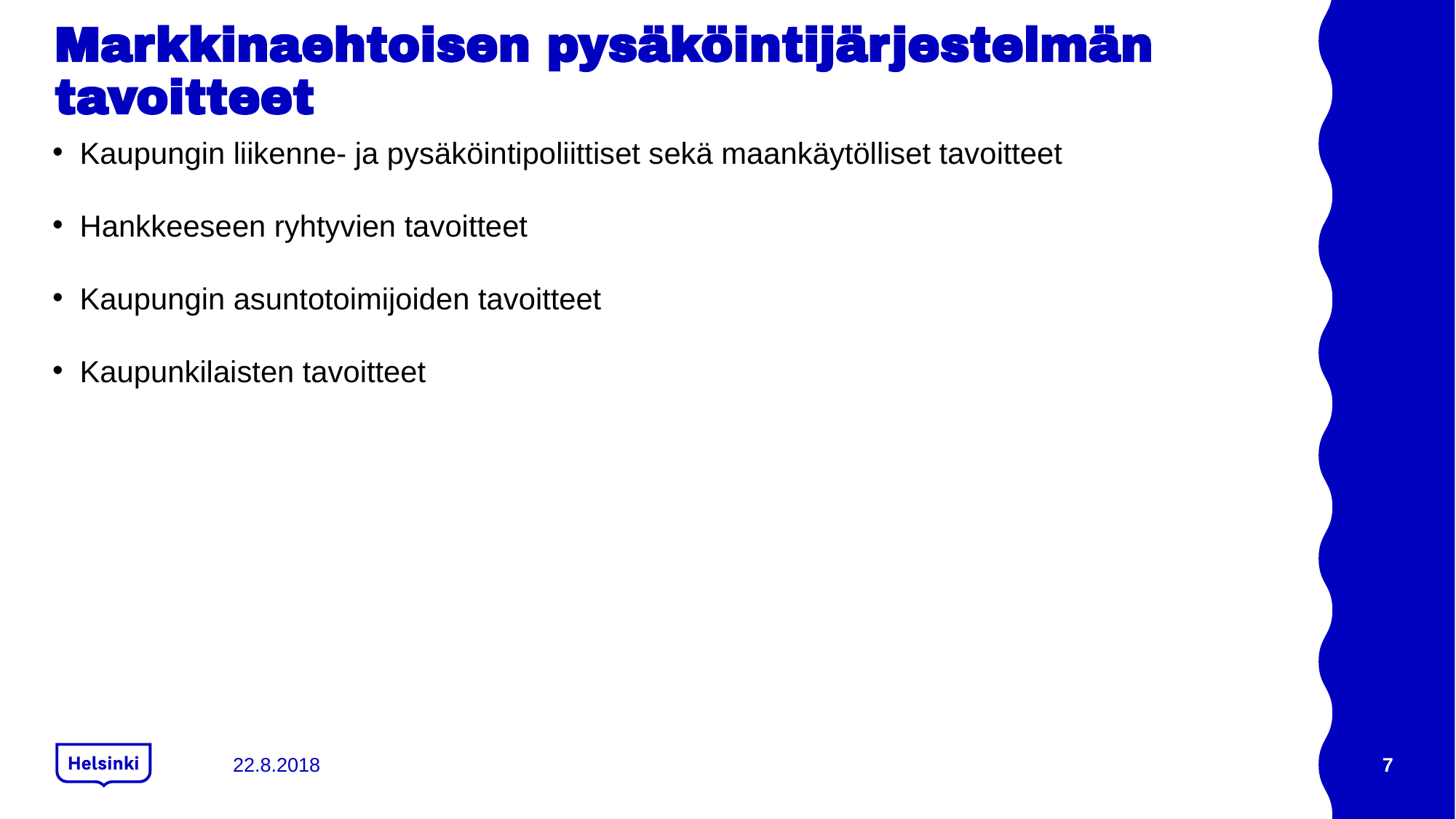

# Markkinaehtoisen pysäköintijärjestelmän tavoitteet
Kaupungin liikenne- ja pysäköintipoliittiset sekä maankäytölliset tavoitteet

Hankkeeseen ryhtyvien tavoitteet

Kaupungin asuntotoimijoiden tavoitteet

Kaupunkilaisten tavoitteet

22.8.2018

7